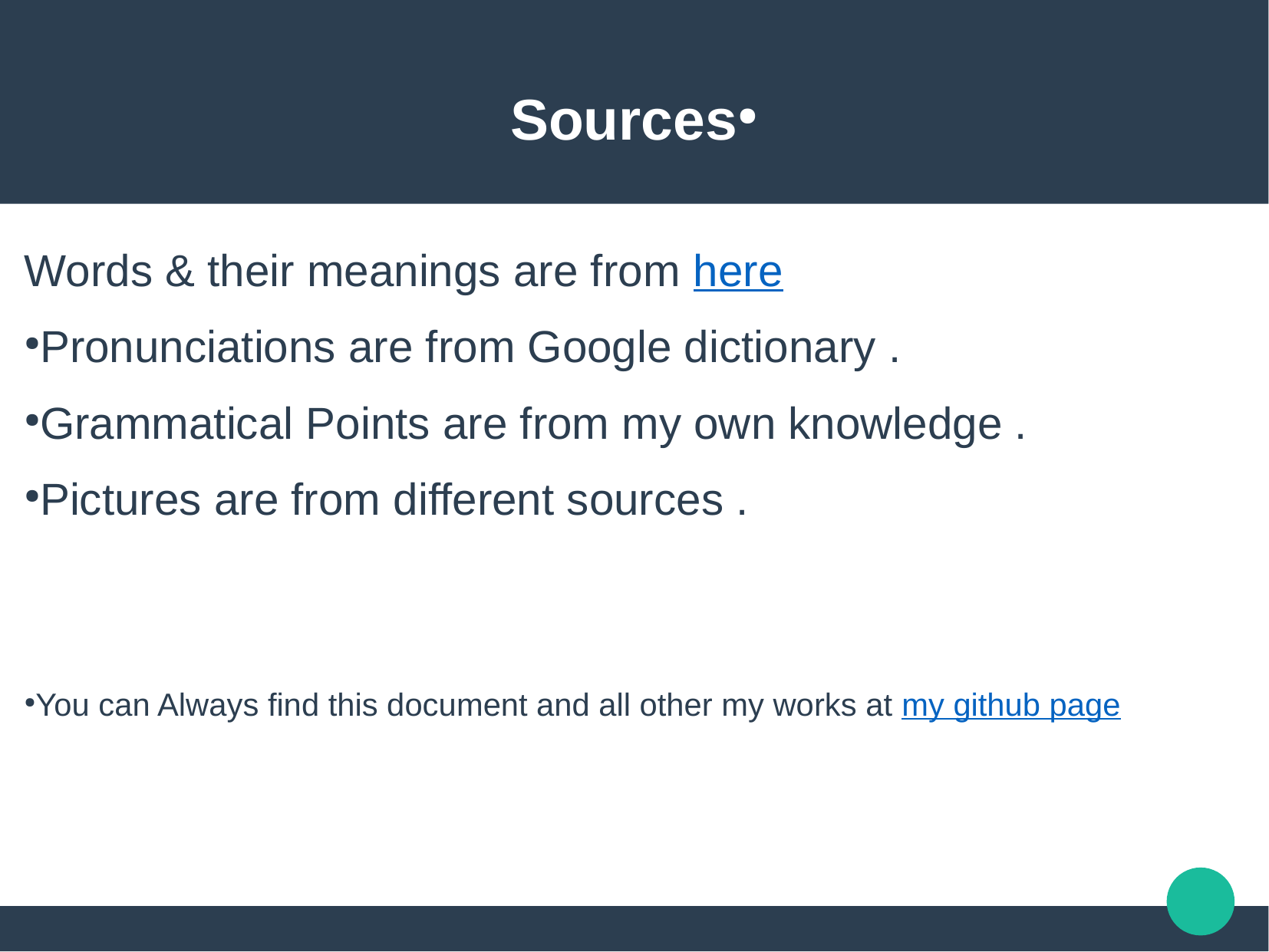

Sources
Words & their meanings are from here
Pronunciations are from Google dictionary .
Grammatical Points are from my own knowledge .
Pictures are from different sources .

You can Always find this document and all other my works at my github page